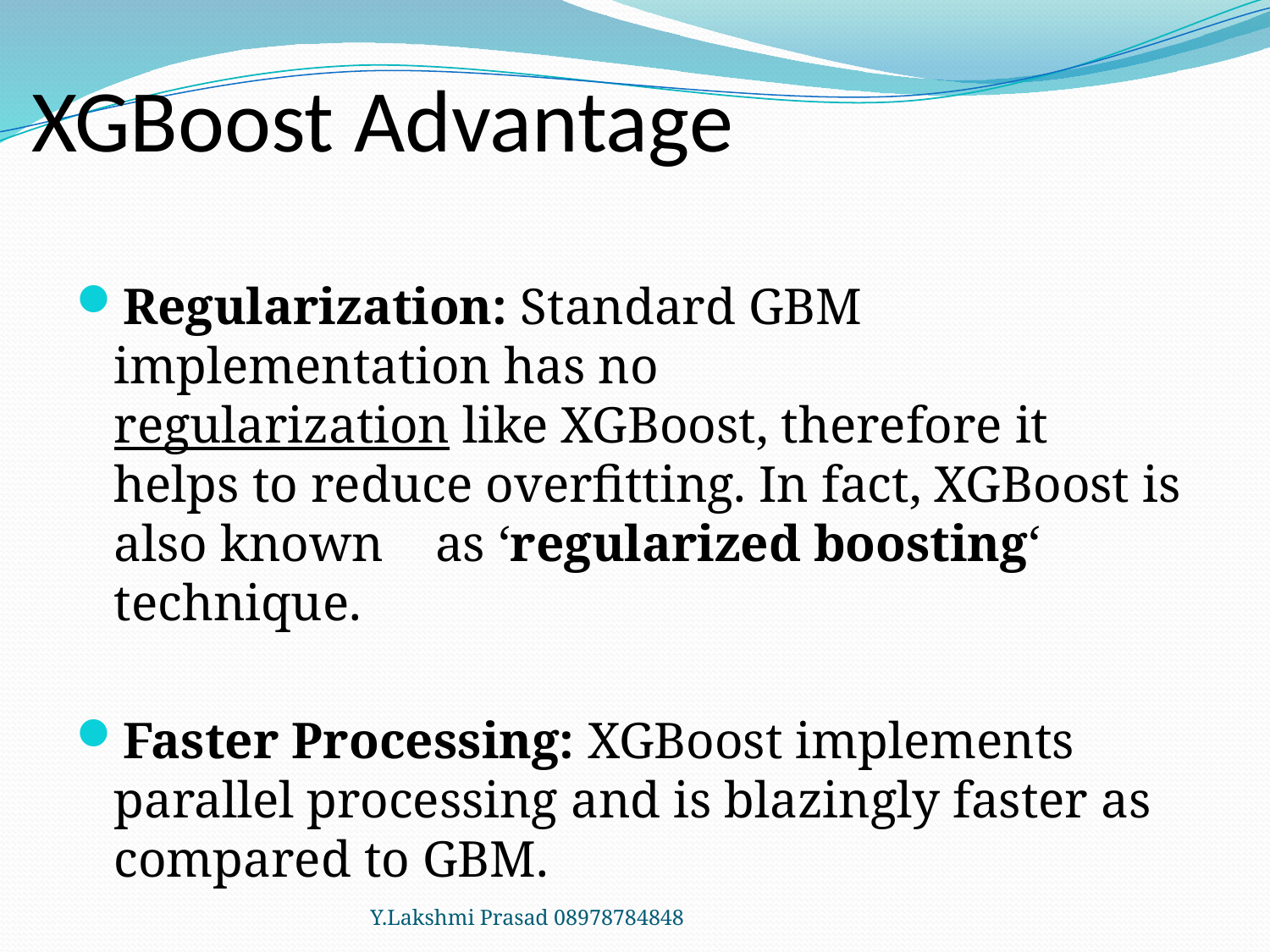

# XGBoost Advantage
Regularization: Standard GBM implementation has no   regularization like XGBoost, therefore it  helps to reduce overfitting. In fact, XGBoost is also known    as ‘regularized boosting‘ technique.

Faster Processing: XGBoost implements parallel processing and is blazingly faster as compared to GBM.

Y.Lakshmi Prasad 08978784848